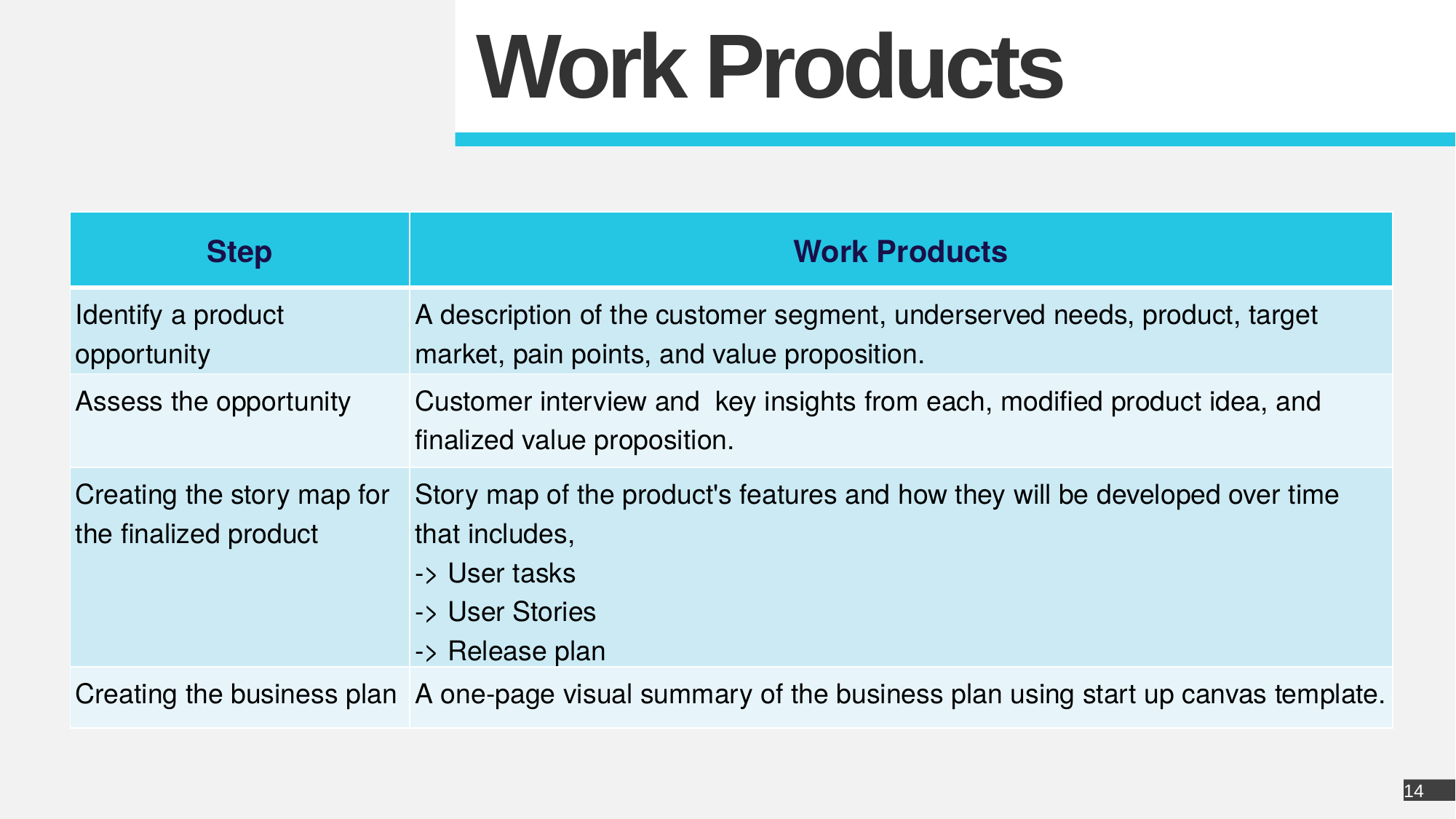

Work Products

| Step | Work Products |
| --- | --- |
| Identify a product opportunity | A description of the customer segment, underserved needs, product, target market, pain points, and value proposition. |
| Assess the opportunity | Customer interview and key insights from each, modified product idea, and finalized value proposition. |
| Creating the story map for the finalized product | Story map of the product's features and how they will be developed over time that includes, -> User tasks -> User Stories -> Release plan |
| Creating the business plan | A one-page visual summary of the business plan using start up canvas template. |
14